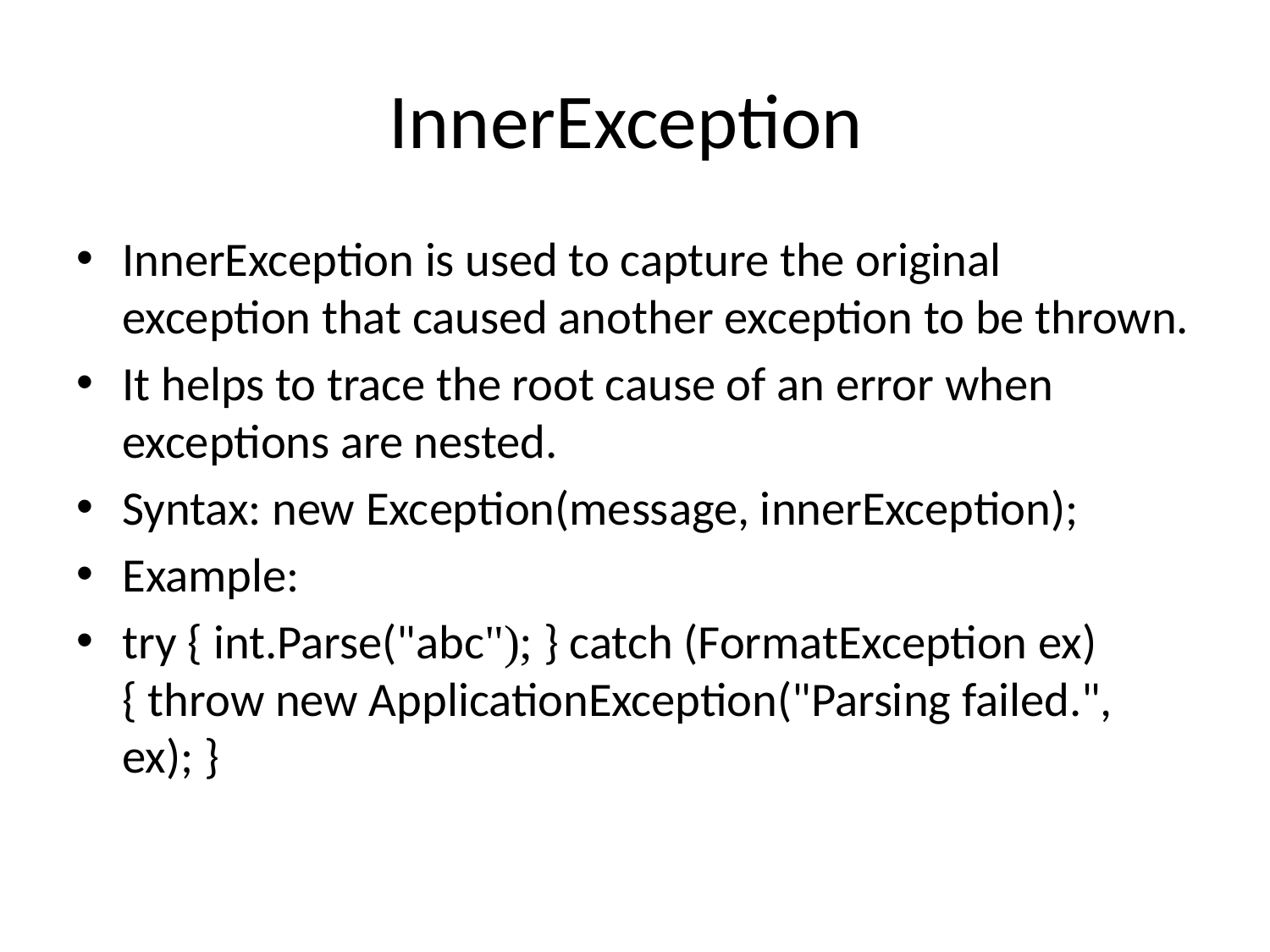

# InnerException
InnerException is used to capture the original exception that caused another exception to be thrown.
It helps to trace the root cause of an error when exceptions are nested.
Syntax: new Exception(message, innerException);
Example:
try { int.Parse("abc"); } catch (FormatException ex) { throw new ApplicationException("Parsing failed.", ex); }